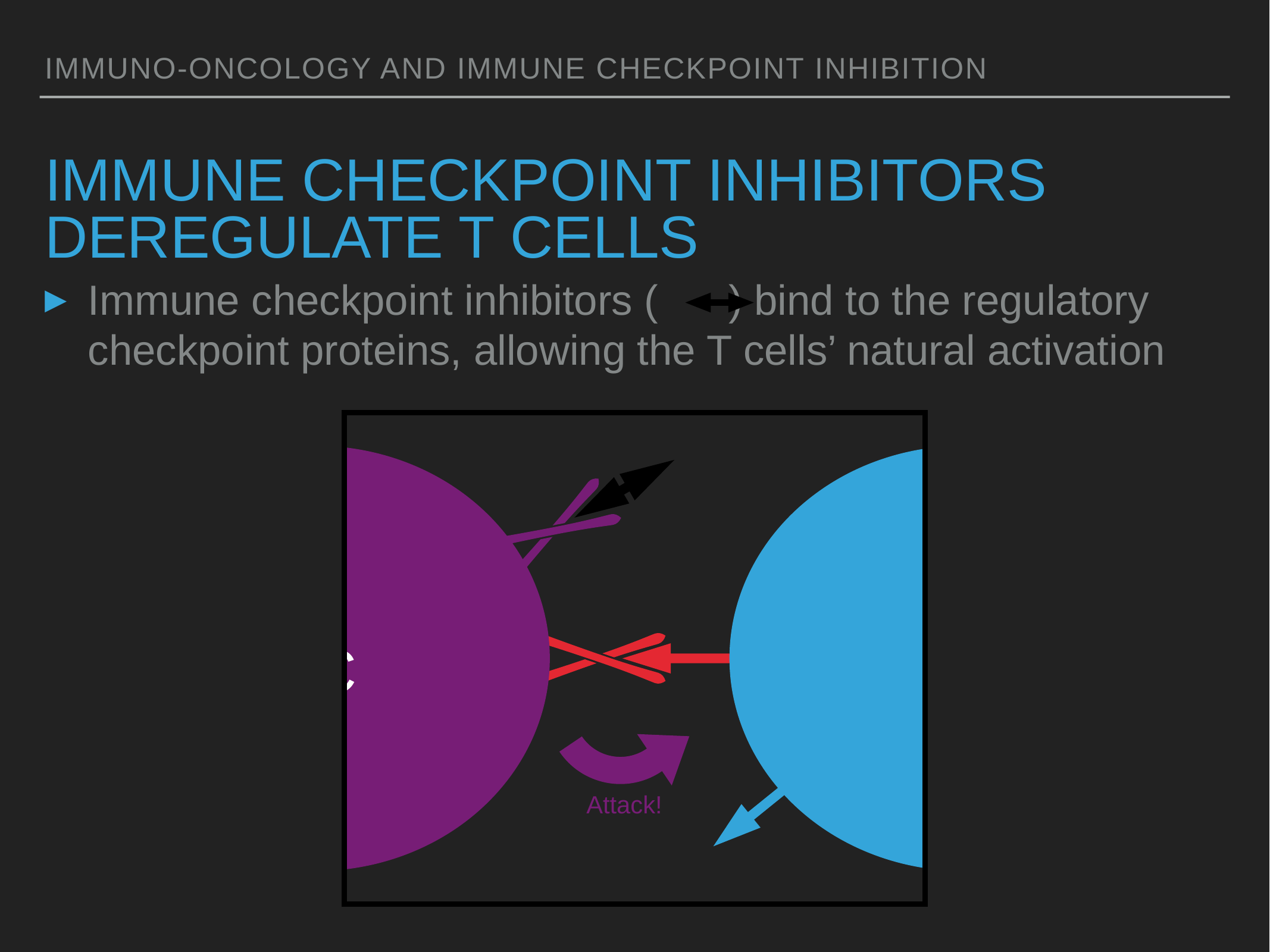

Immuno-Oncology and immune checkpoint inhibition
# Immune checkpoint inhibitors deregulate t cells
Immune checkpoint inhibitors (      ) bind to the regulatory checkpoint proteins, allowing the T cells’ natural activation

                                   Tc

Attack!